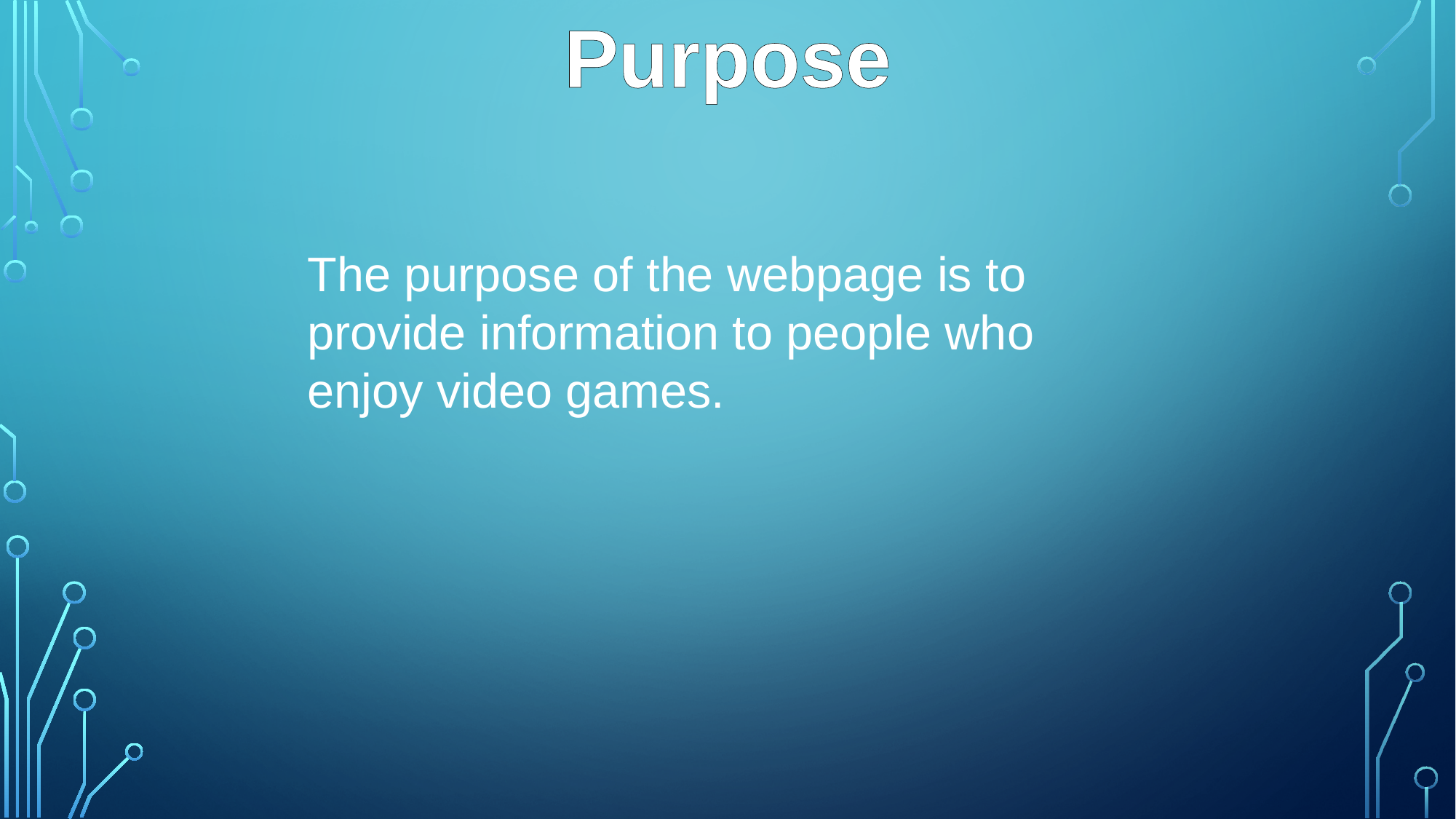

Purpose
The purpose of the webpage is to provide information to people who enjoy video games.